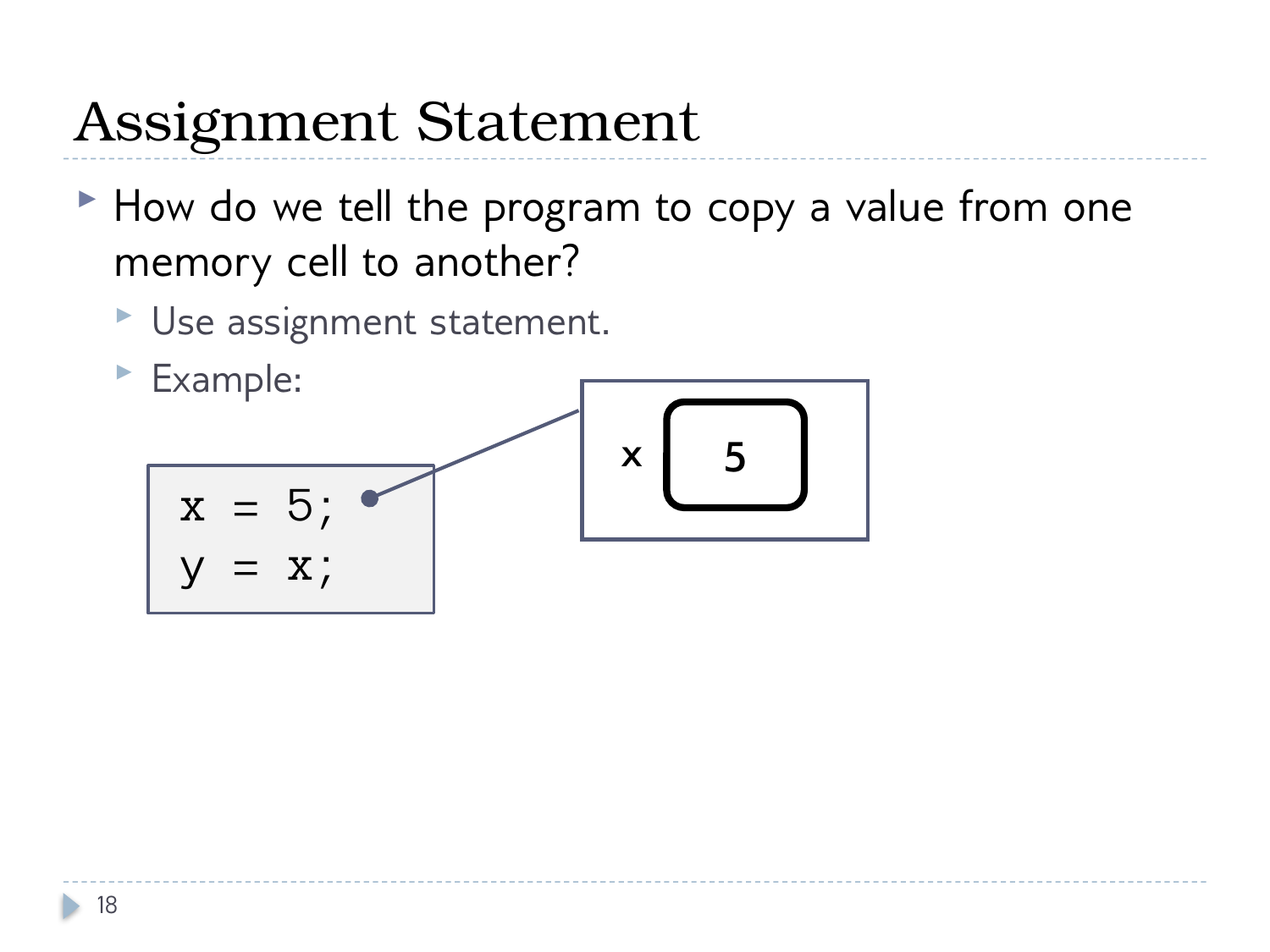

# Assignment Statement
How do we tell the program to copy a value from one memory cell to another?
Use assignment statement.
Example:

5
x
 x = 5;
 y = x;

18